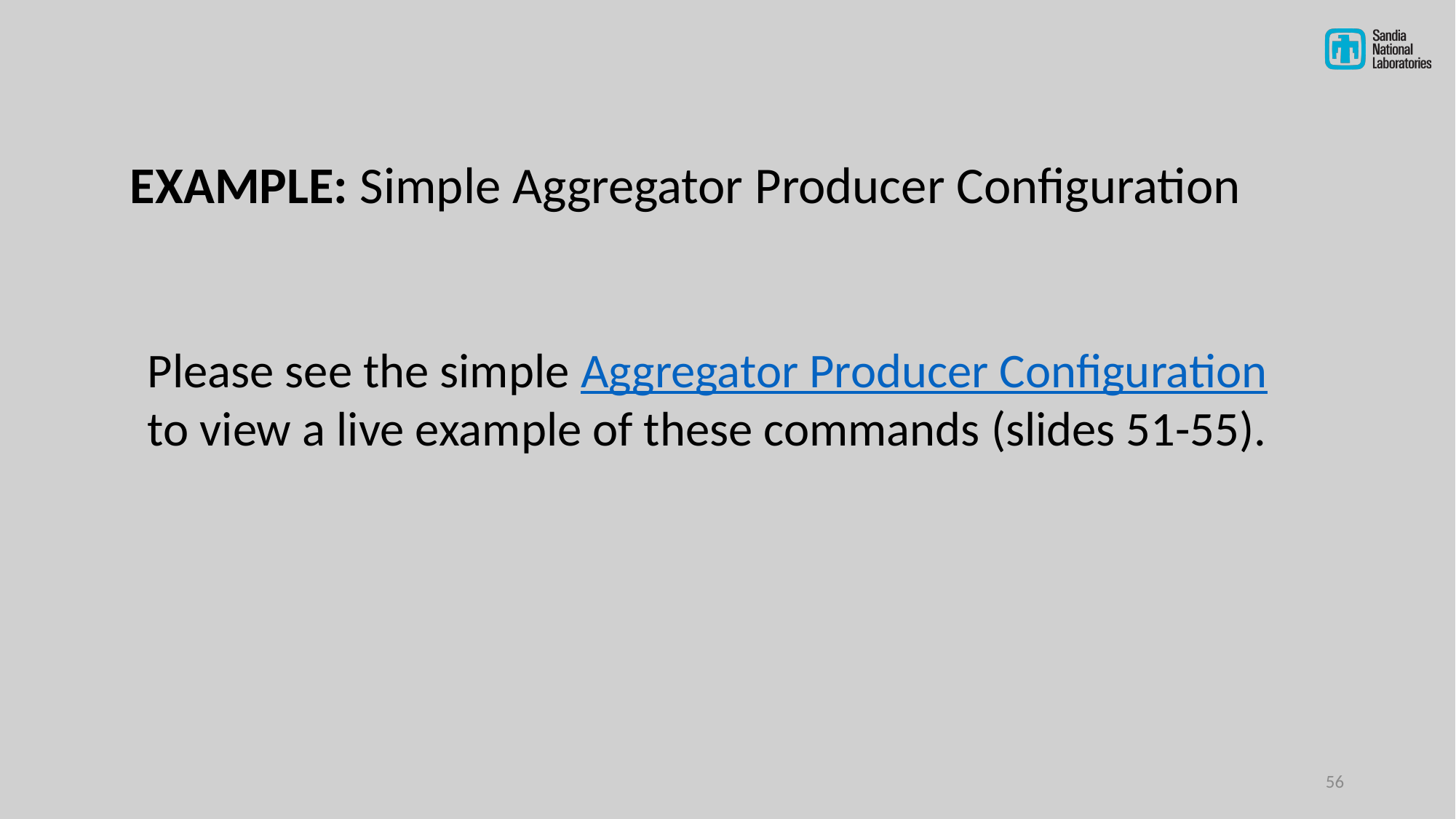

# EXAMPLE: Simple Aggregator Producer Configuration
Please see the simple Aggregator Producer Configuration to view a live example of these commands (slides 51-55).
56